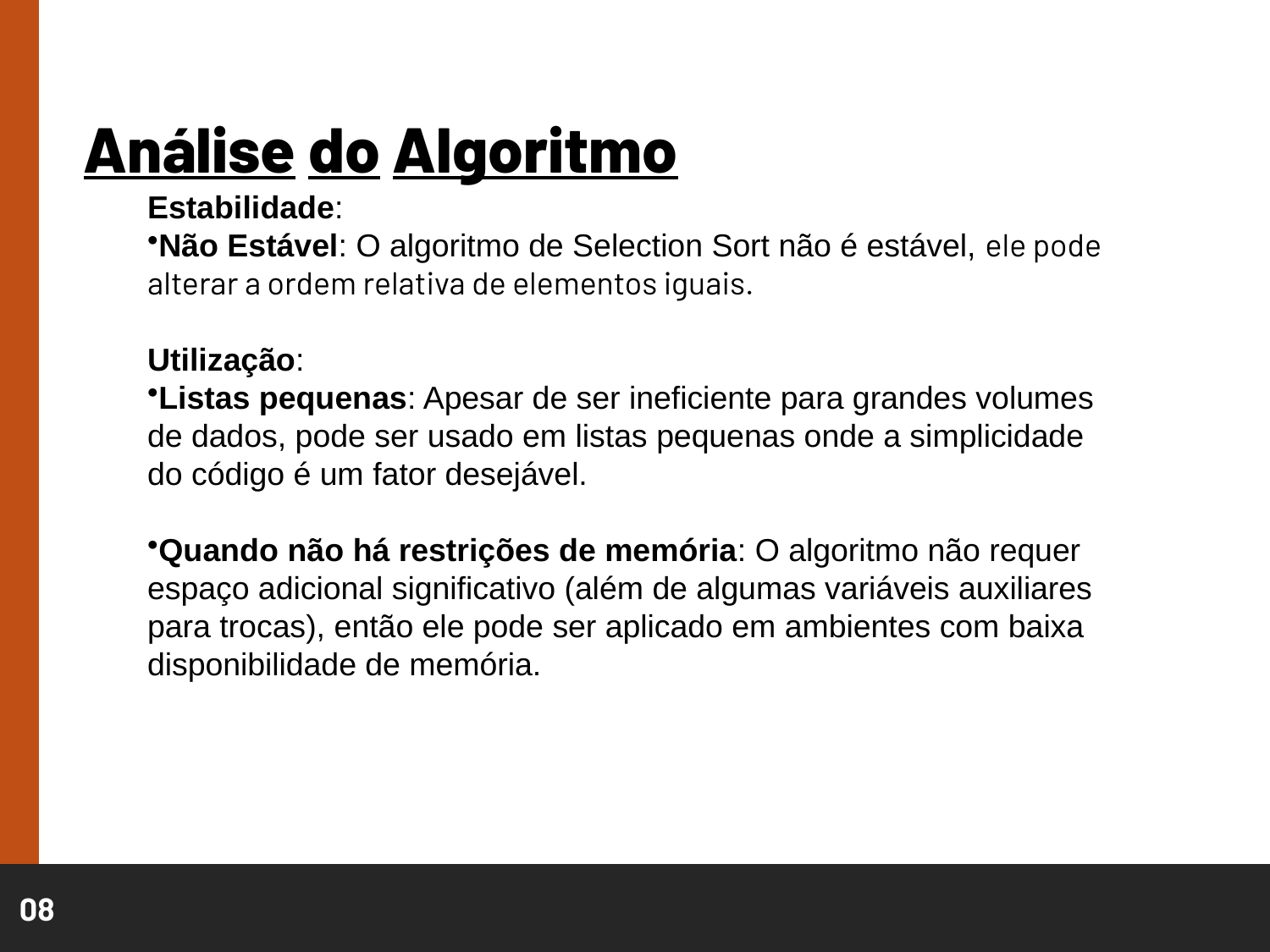

Análise do Algoritmo
Estabilidade:
Não Estável: O algoritmo de Selection Sort não é estável, ele pode alterar a ordem relativa de elementos iguais.

Utilização:
Listas pequenas: Apesar de ser ineficiente para grandes volumes de dados, pode ser usado em listas pequenas onde a simplicidade do código é um fator desejável.

Quando não há restrições de memória: O algoritmo não requer espaço adicional significativo (além de algumas variáveis auxiliares para trocas), então ele pode ser aplicado em ambientes com baixa disponibilidade de memória.

08